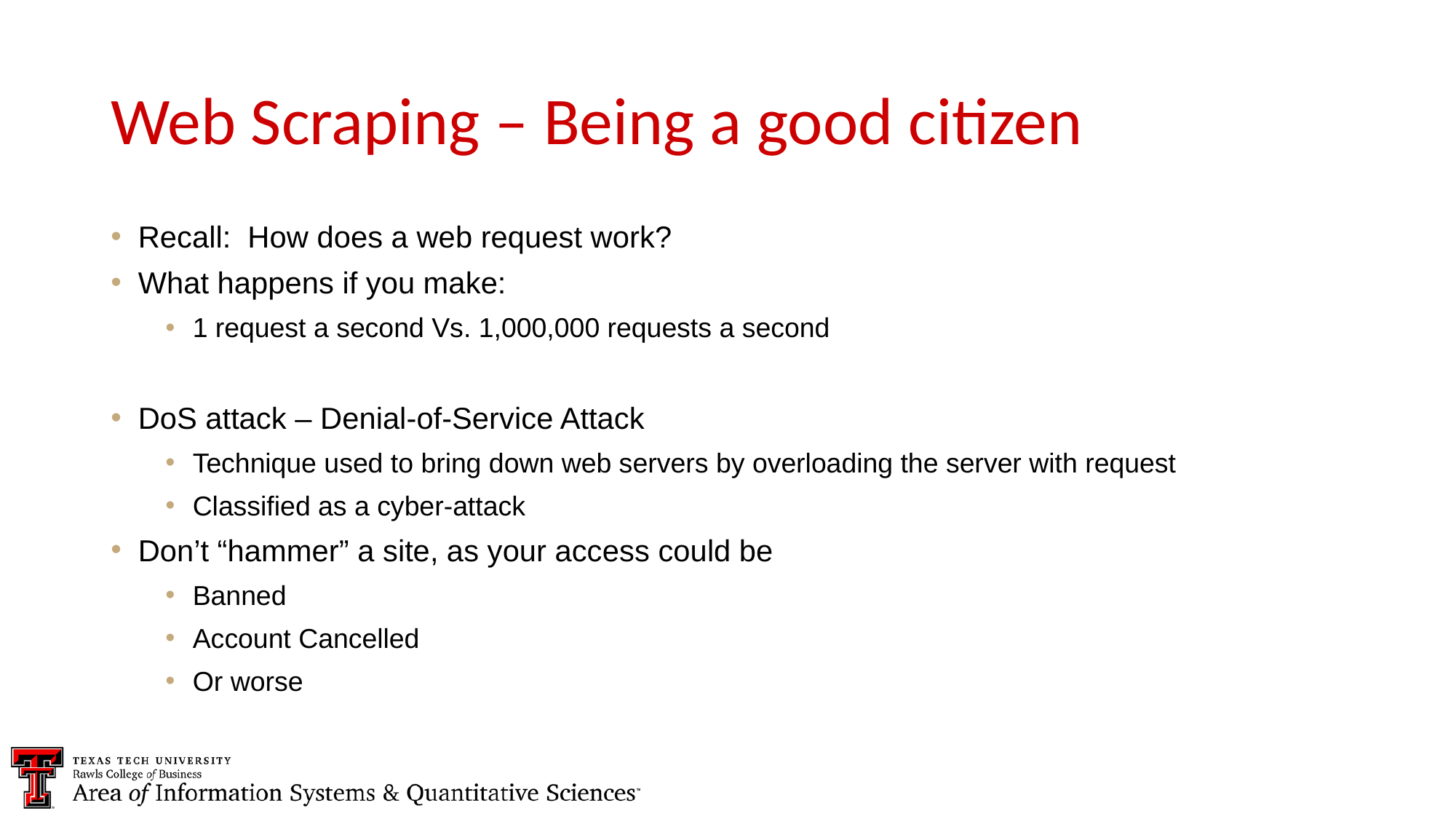

Web Scraping – Being a good citizen
Recall:  How does a web request work?
What happens if you make:
1 request a second Vs. 1,000,000 requests a second

DoS attack – Denial-of-Service Attack
Technique used to bring down web servers by overloading the server with request
Classified as a cyber-attack
Don’t “hammer” a site, as your access could be
Banned
Account Cancelled
Or worse